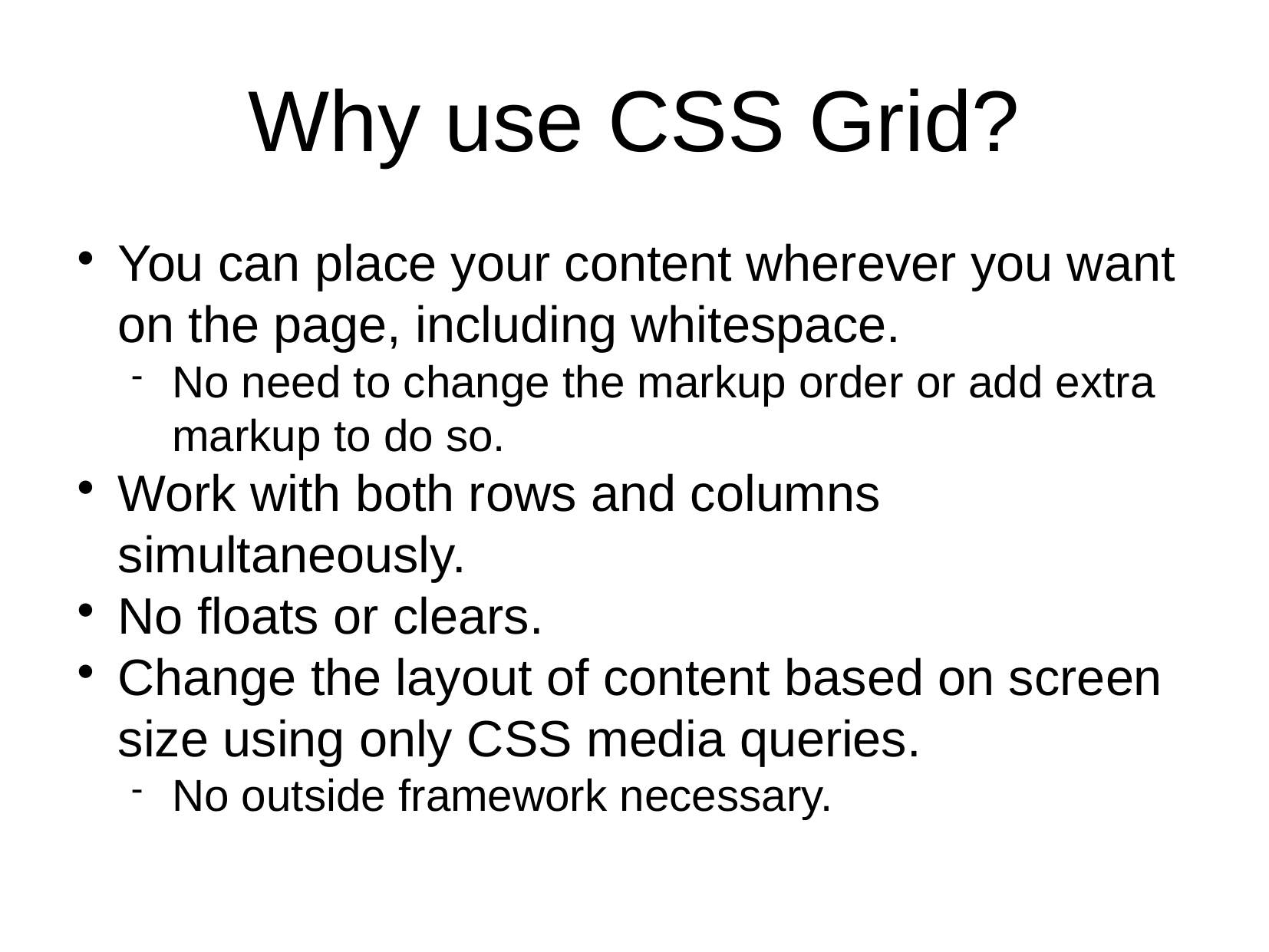

Why use CSS Grid?
You can place your content wherever you want on the page, including whitespace.
No need to change the markup order or add extra markup to do so.
Work with both rows and columns simultaneously.
No floats or clears.
Change the layout of content based on screen size using only CSS media queries.
No outside framework necessary.